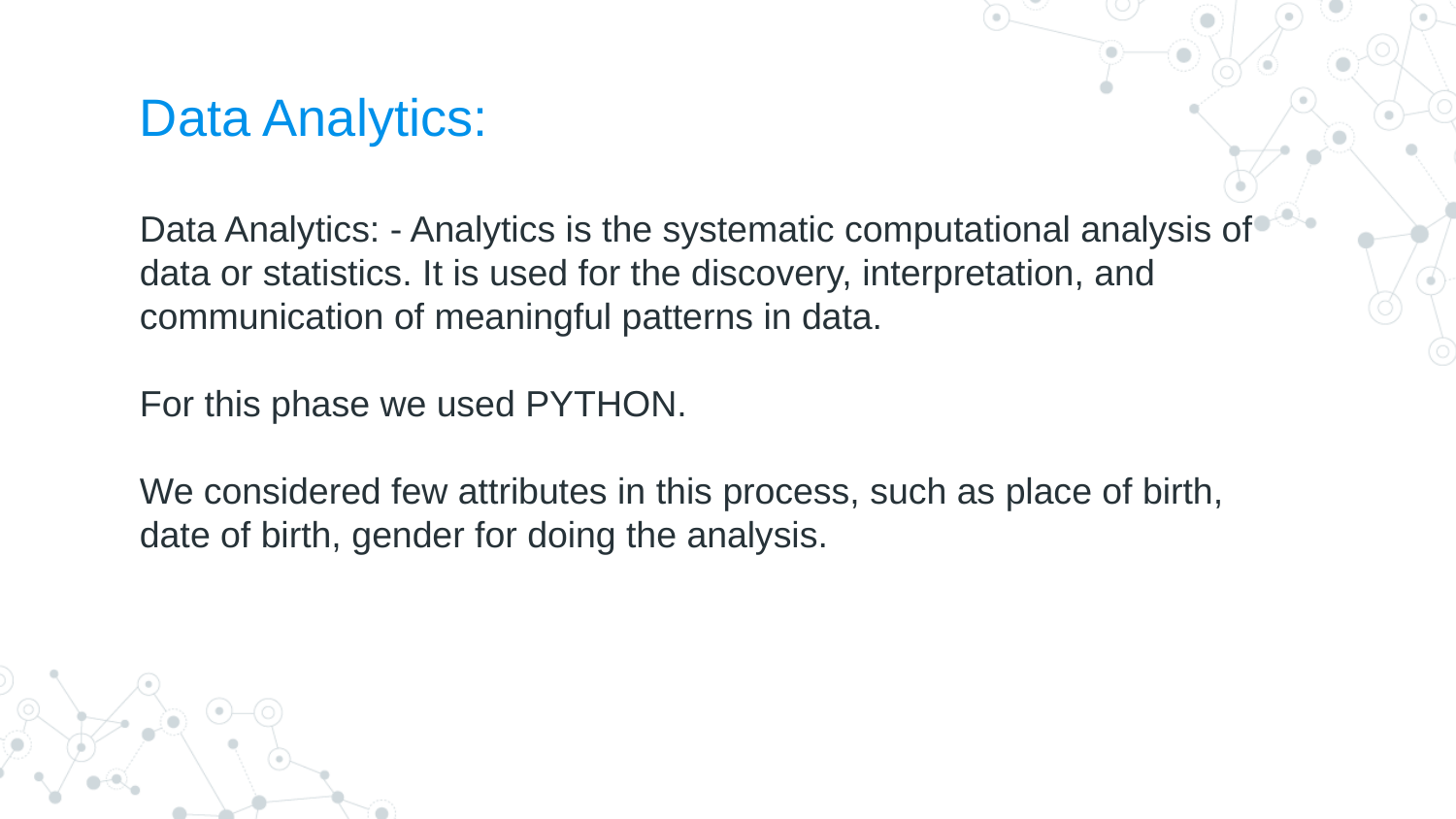

# Data Analytics:
Data Analytics: - Analytics is the systematic computational analysis of data or statistics. It is used for the discovery, interpretation, and communication of meaningful patterns in data.

For this phase we used PYTHON.

We considered few attributes in this process, such as place of birth, date of birth, gender for doing the analysis.